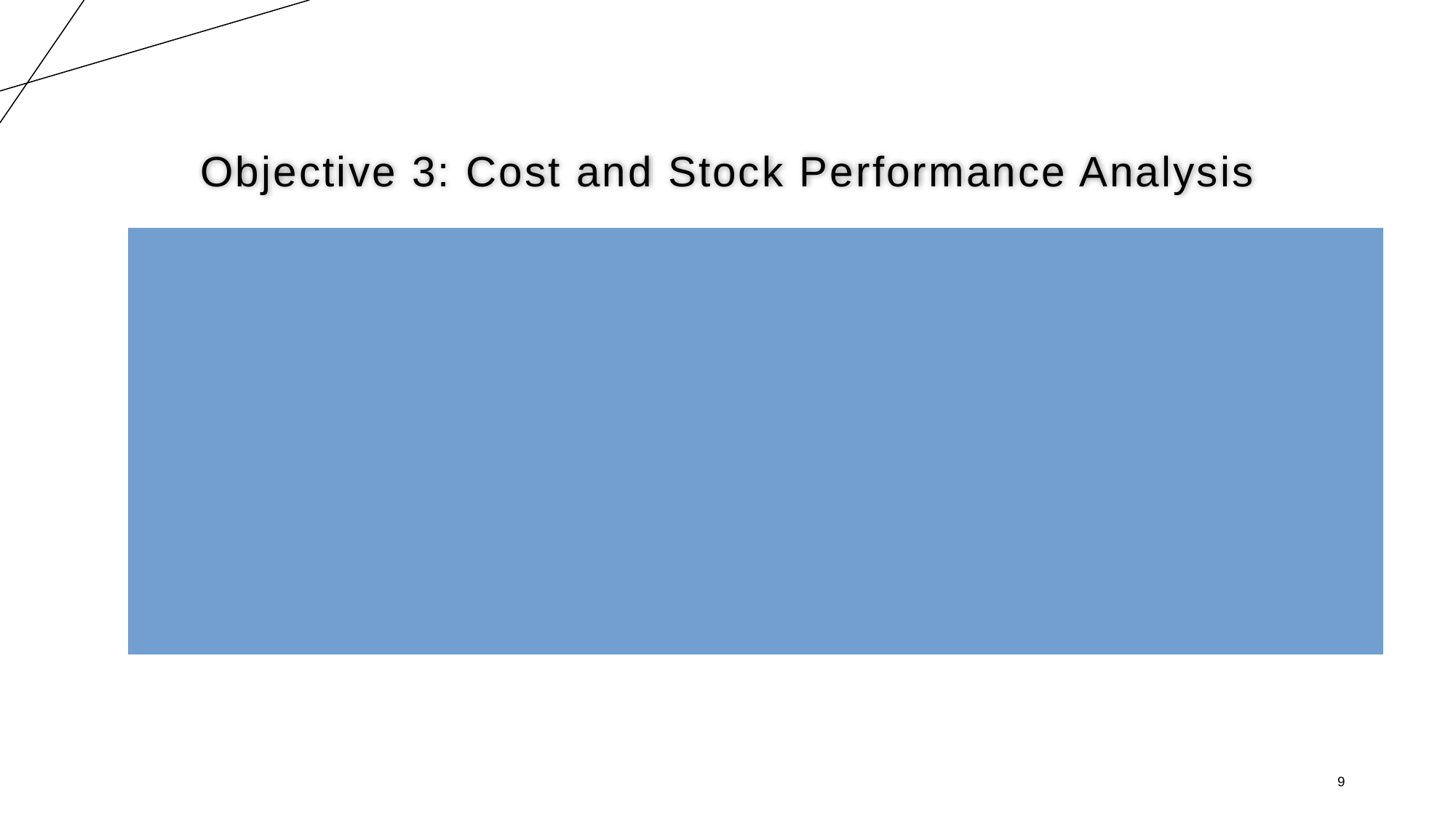

# Objective 3: Cost and Stock Performance Analysis
To assess whether the success of Super Bowl commercials has a noticeable impact on stock performance and offer correlations between present and future cost of advertisement.
Identified the most viewed video and conducted performance and cost analysis.
Evaluated the estimated advertising cost for both specific commercial and industries.
Analyzed the potential impacts of successful advertising campaigns.

9